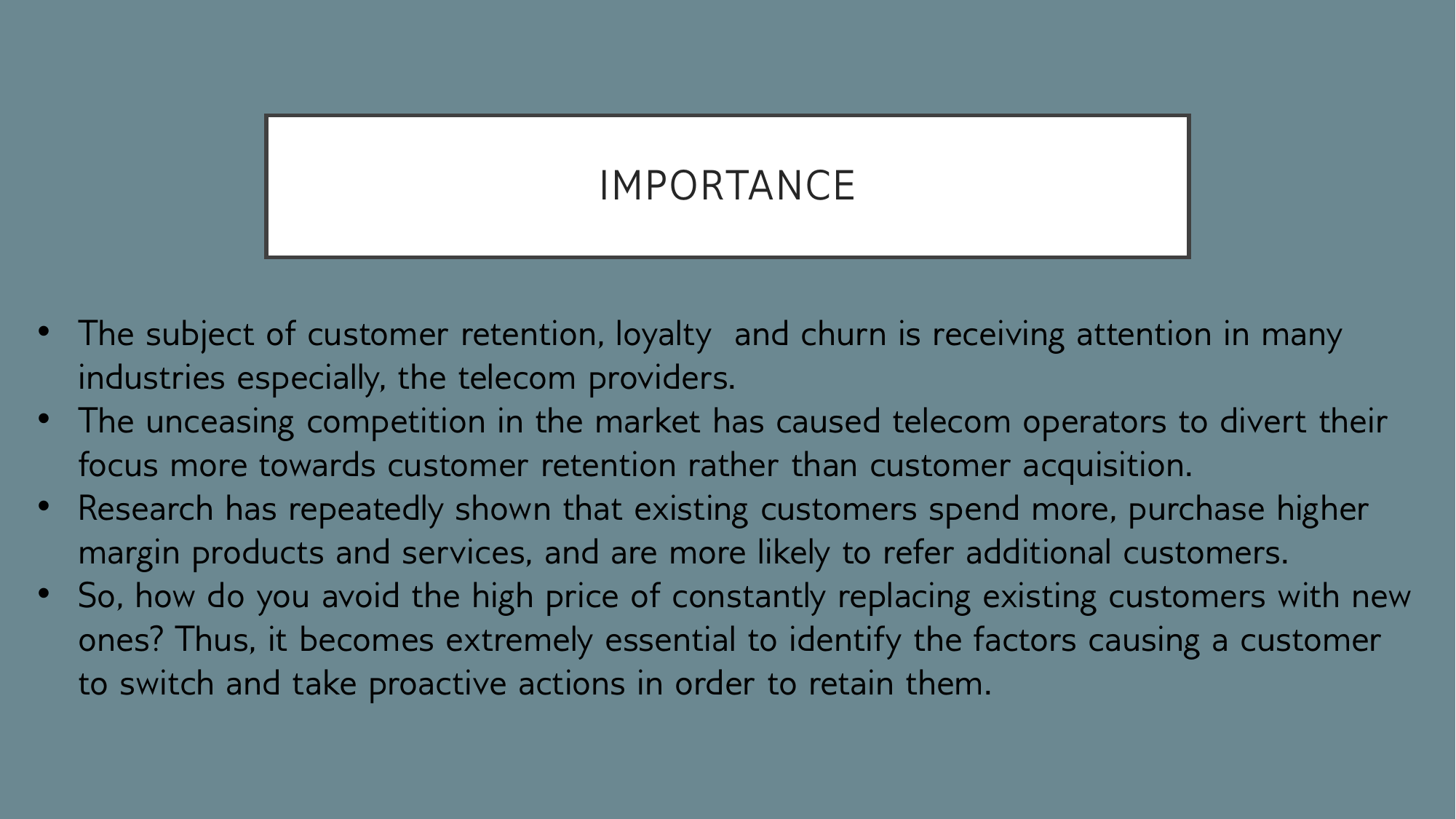

# importance
The subject of customer retention, loyalty  and churn is receiving attention in many industries especially, the telecom providers.
The unceasing competition in the market has caused telecom operators to divert their focus more towards customer retention rather than customer acquisition.
Research has repeatedly shown that existing customers spend more, purchase higher margin products and services, and are more likely to refer additional customers.
So, how do you avoid the high price of constantly replacing existing customers with new ones? Thus, it becomes extremely essential to identify the factors causing a customer to switch and take proactive actions in order to retain them.